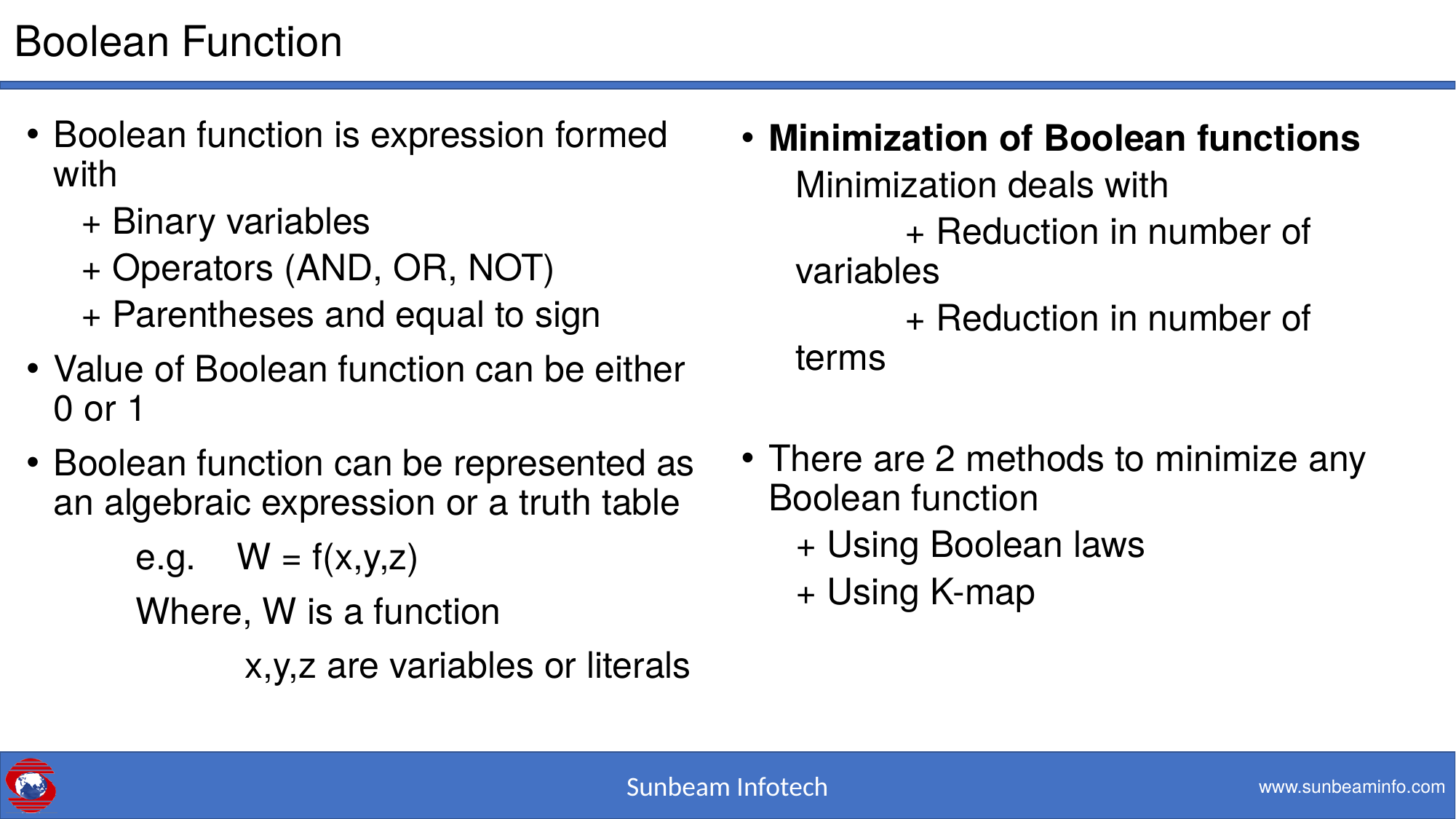

# Boolean Function
Boolean function is expression formed with
+ Binary variables
+ Operators (AND, OR, NOT)
+ Parentheses and equal to sign
Value of Boolean function can be either 0 or 1
Boolean function can be represented as an algebraic expression or a truth table
	e.g.    W = f(x,y,z)
	Where, W is a function
		x,y,z are variables or literals

Minimization of Boolean functions
Minimization deals with
	+ Reduction in number of variables
	+ Reduction in number of terms

There are 2 methods to minimize any Boolean function
+ Using Boolean laws
+ Using K-map